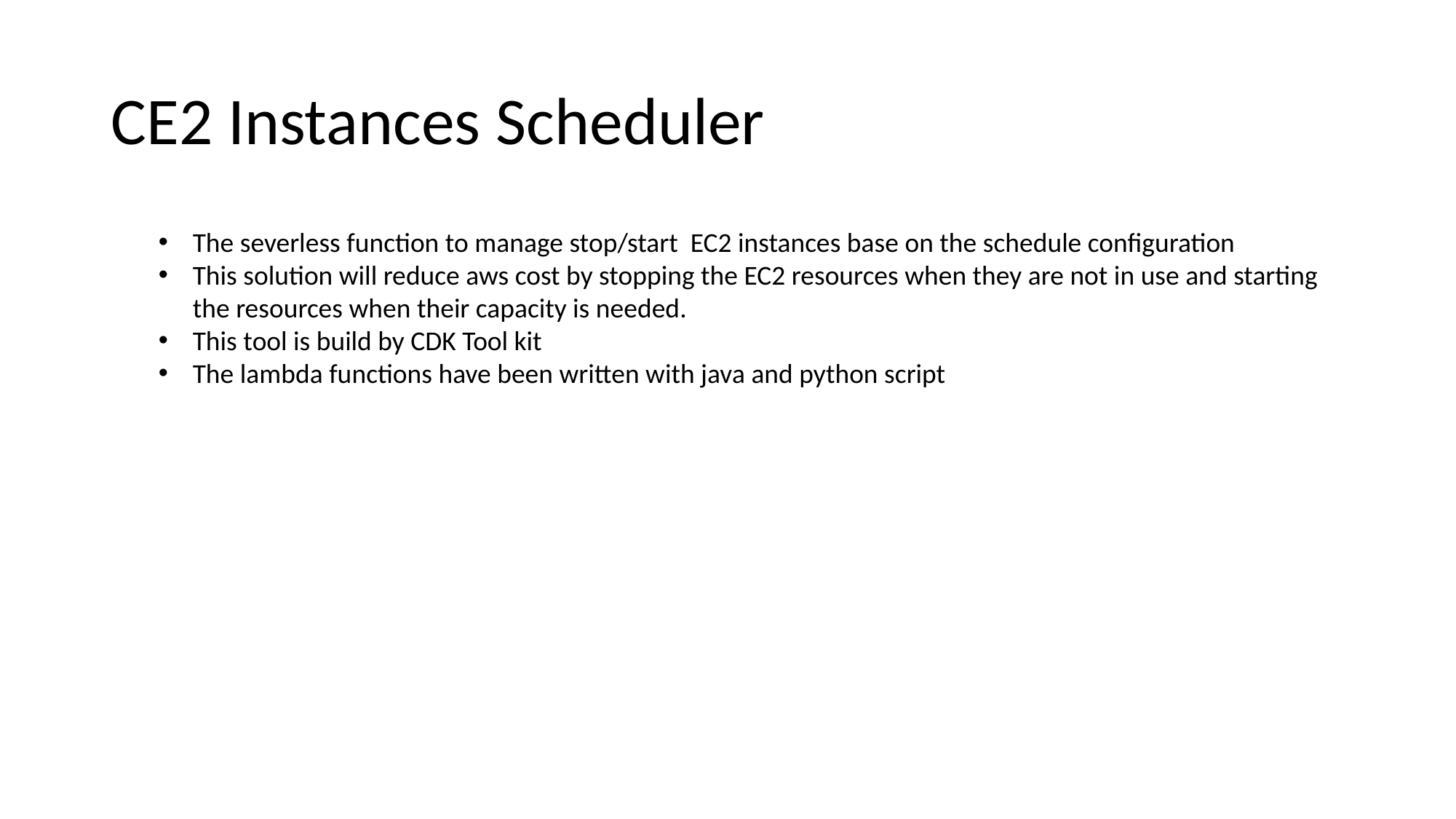

# CE2 Instances Scheduler
The severless function to manage stop/start  EC2 instances base on the schedule configuration
This solution will reduce aws cost by stopping the EC2 resources when they are not in use and starting the resources when their capacity is needed.
This tool is build by CDK Tool kit
The lambda functions have been written with java and python script